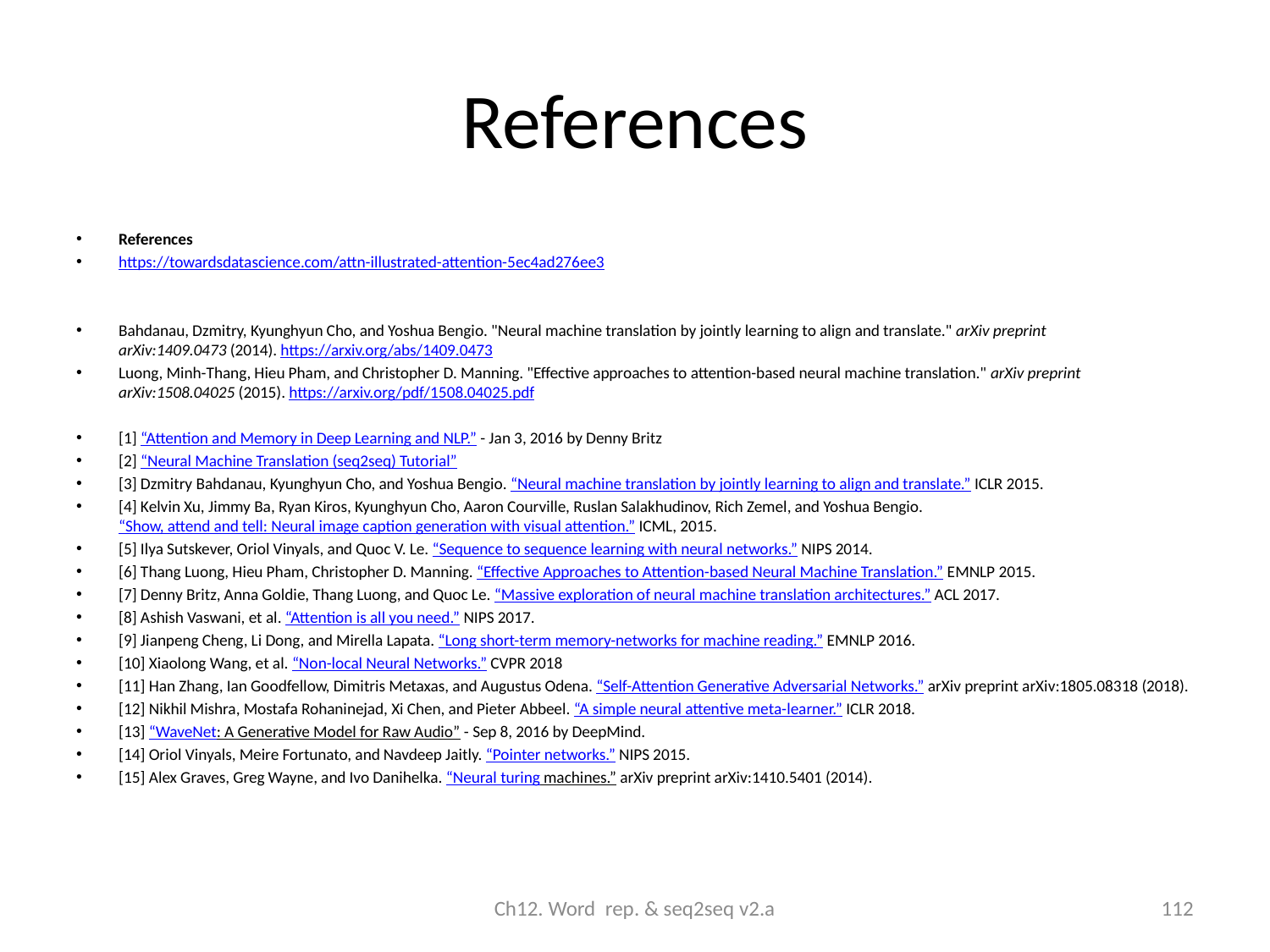

# References
References
https://towardsdatascience.com/attn-illustrated-attention-5ec4ad276ee3

Bahdanau, Dzmitry, Kyunghyun Cho, and Yoshua Bengio. "Neural machine translation by jointly learning to align and translate." arXiv preprint arXiv:1409.0473 (2014). https://arxiv.org/abs/1409.0473
Luong, Minh-Thang, Hieu Pham, and Christopher D. Manning. "Effective approaches to attention-based neural machine translation." arXiv preprint arXiv:1508.04025 (2015). https://arxiv.org/pdf/1508.04025.pdf

[1] “Attention and Memory in Deep Learning and NLP.” - Jan 3, 2016 by Denny Britz
[2] “Neural Machine Translation (seq2seq) Tutorial”
[3] Dzmitry Bahdanau, Kyunghyun Cho, and Yoshua Bengio. “Neural machine translation by jointly learning to align and translate.” ICLR 2015.
[4] Kelvin Xu, Jimmy Ba, Ryan Kiros, Kyunghyun Cho, Aaron Courville, Ruslan Salakhudinov, Rich Zemel, and Yoshua Bengio. “Show, attend and tell: Neural image caption generation with visual attention.” ICML, 2015.
[5] Ilya Sutskever, Oriol Vinyals, and Quoc V. Le. “Sequence to sequence learning with neural networks.” NIPS 2014.
[6] Thang Luong, Hieu Pham, Christopher D. Manning. “Effective Approaches to Attention-based Neural Machine Translation.” EMNLP 2015.
[7] Denny Britz, Anna Goldie, Thang Luong, and Quoc Le. “Massive exploration of neural machine translation architectures.” ACL 2017.
[8] Ashish Vaswani, et al. “Attention is all you need.” NIPS 2017.
[9] Jianpeng Cheng, Li Dong, and Mirella Lapata. “Long short-term memory-networks for machine reading.” EMNLP 2016.
[10] Xiaolong Wang, et al. “Non-local Neural Networks.” CVPR 2018
[11] Han Zhang, Ian Goodfellow, Dimitris Metaxas, and Augustus Odena. “Self-Attention Generative Adversarial Networks.” arXiv preprint arXiv:1805.08318 (2018).
[12] Nikhil Mishra, Mostafa Rohaninejad, Xi Chen, and Pieter Abbeel. “A simple neural attentive meta-learner.” ICLR 2018.
[13] “WaveNet: A Generative Model for Raw Audio” - Sep 8, 2016 by DeepMind.
[14] Oriol Vinyals, Meire Fortunato, and Navdeep Jaitly. “Pointer networks.” NIPS 2015.
[15] Alex Graves, Greg Wayne, and Ivo Danihelka. “Neural turing machines.” arXiv preprint arXiv:1410.5401 (2014).

Ch12. Word  rep. & seq2seq v2.a
112